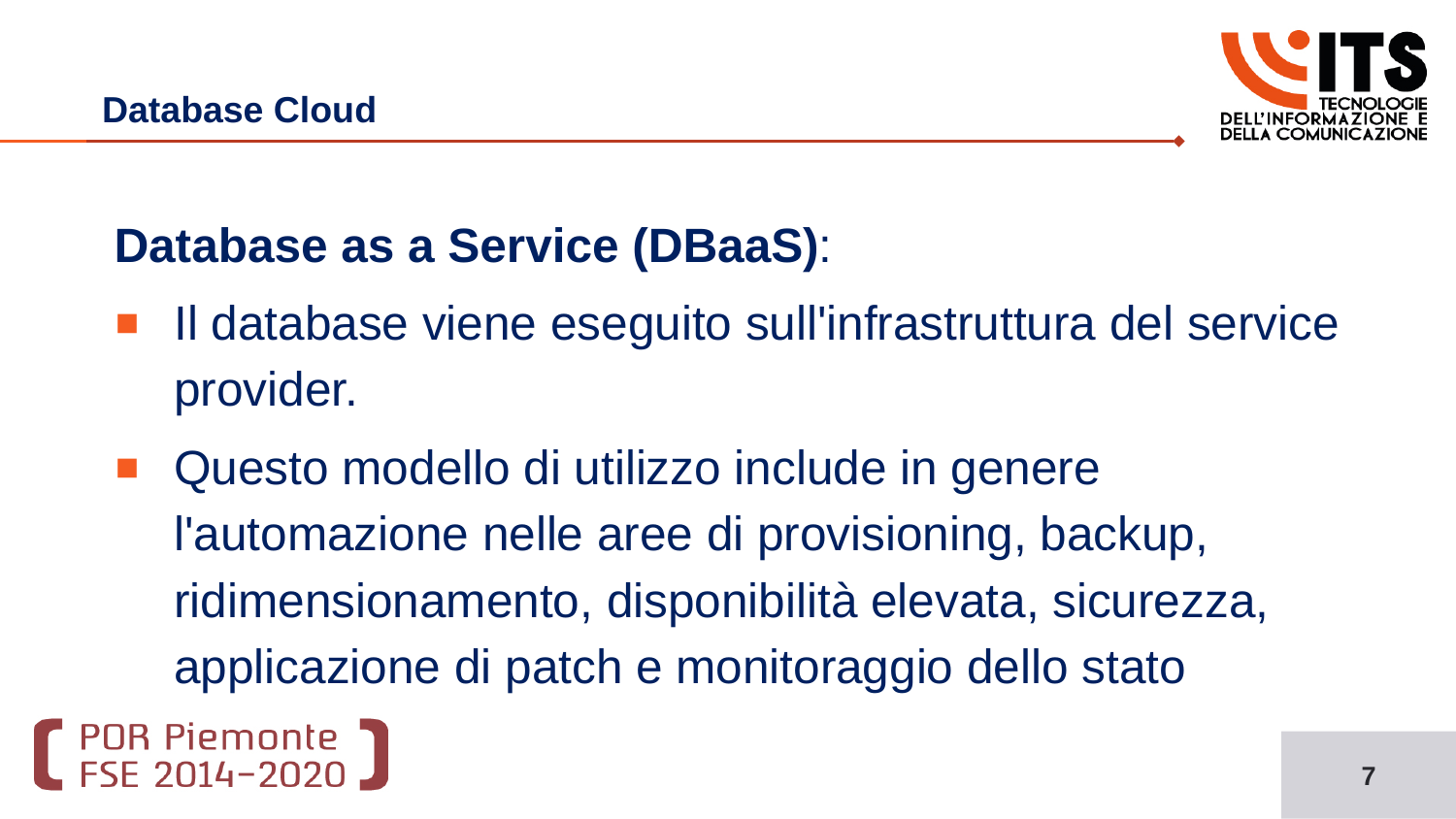

# Database Cloud
Database as a Service (DBaaS):
Il database viene eseguito sull'infrastruttura del service provider.
Questo modello di utilizzo include in genere l'automazione nelle aree di provisioning, backup, ridimensionamento, disponibilità elevata, sicurezza, applicazione di patch e monitoraggio dello stato

7